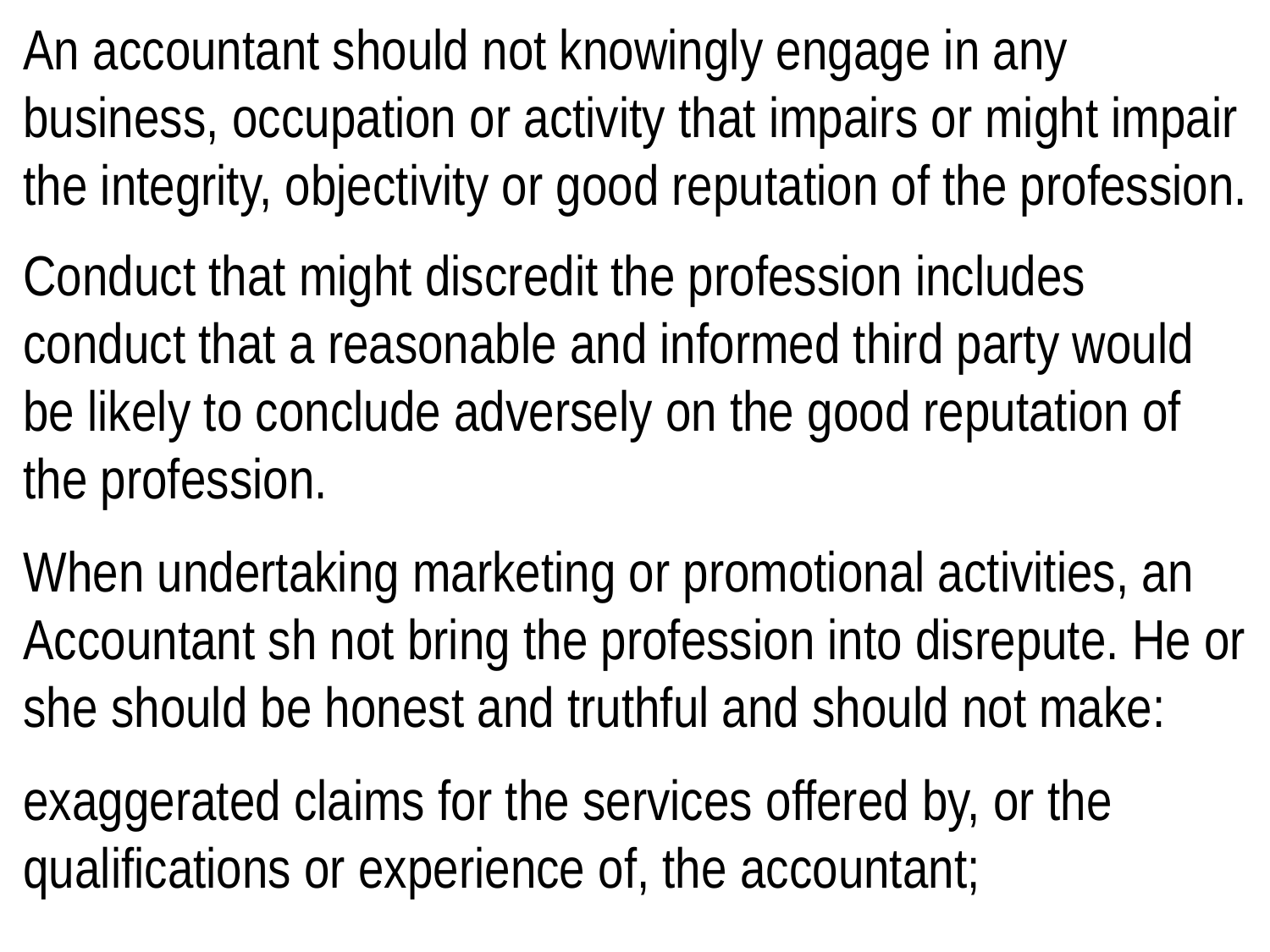

An accountant should not knowingly engage in any business, occupation or activity that impairs or might impair the integrity, objectivity or good reputation of the profession.

Conduct that might discredit the profession includes conduct that a reasonable and informed third party would be likely to conclude adversely on the good reputation of the profession.

When undertaking marketing or promotional activities, an Accountant sh not bring the profession into disrepute. He or she should be honest and truthful and should not make:

exaggerated claims for the services offered by, or the qualifications or experience of, the accountant;